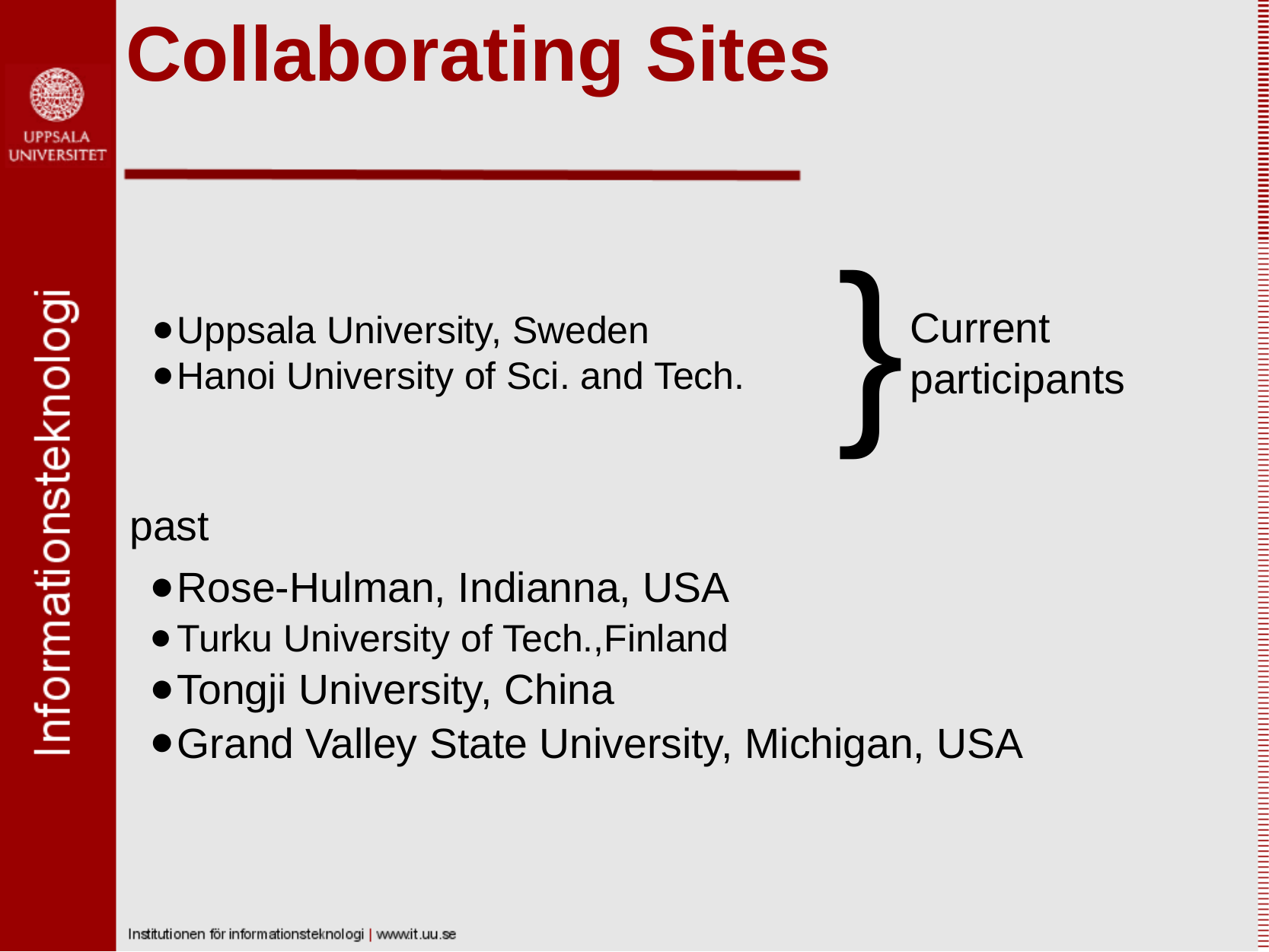

# Collaborating Sites
}

Uppsala University, Sweden
Hanoi University of Sci. and Tech.

past
Rose-Hulman, Indianna, USA
Turku University of Tech.,Finland
Tongji University, China
Grand Valley State University, Michigan, USA
Current participants